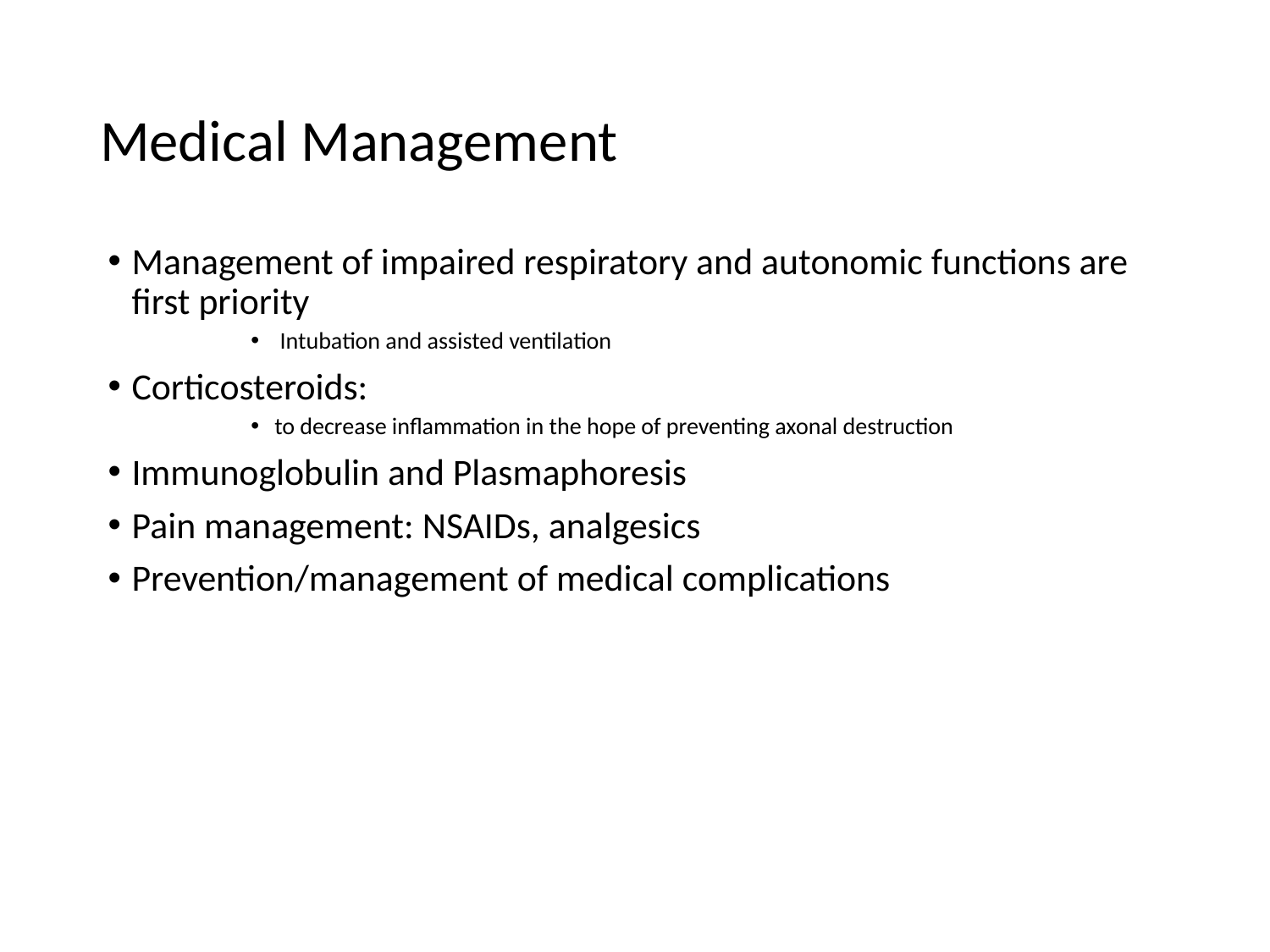

# Medical Management
Management of impaired respiratory and autonomic functions are first priority
 Intubation and assisted ventilation
Corticosteroids:
to decrease inflammation in the hope of preventing axonal destruction
Immunoglobulin and Plasmaphoresis
Pain management: NSAIDs, analgesics
Prevention/management of medical complications